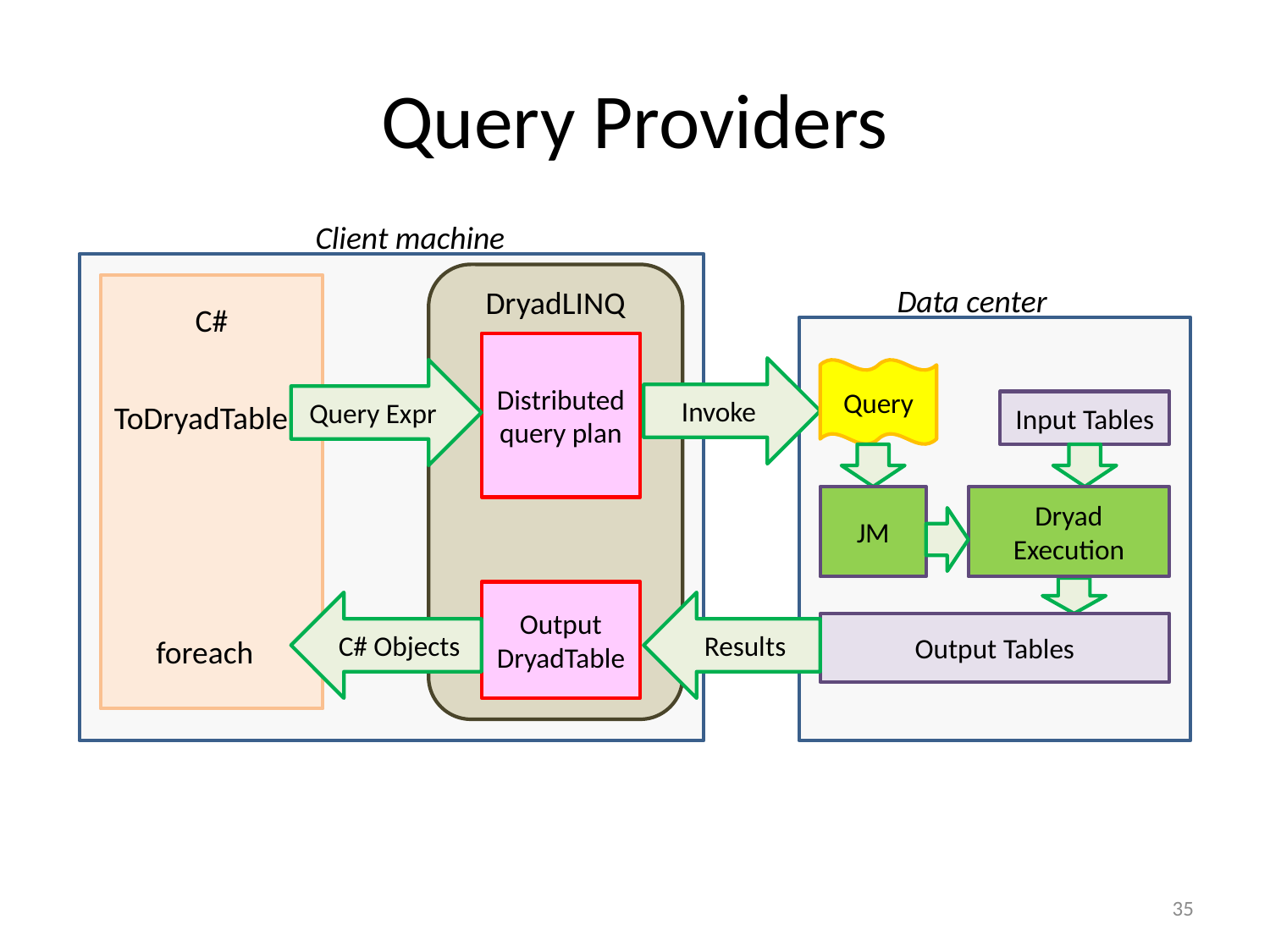

# Query Providers
Client machine

DryadLINQ

C#

Data center

Distributed query plan
Invoke
Query Expr
Query
ToDryadTable
Input Tables

JM
Dryad Execution

Output DryadTable
C# Objects
Results
Output Tables
(11)
foreach
35